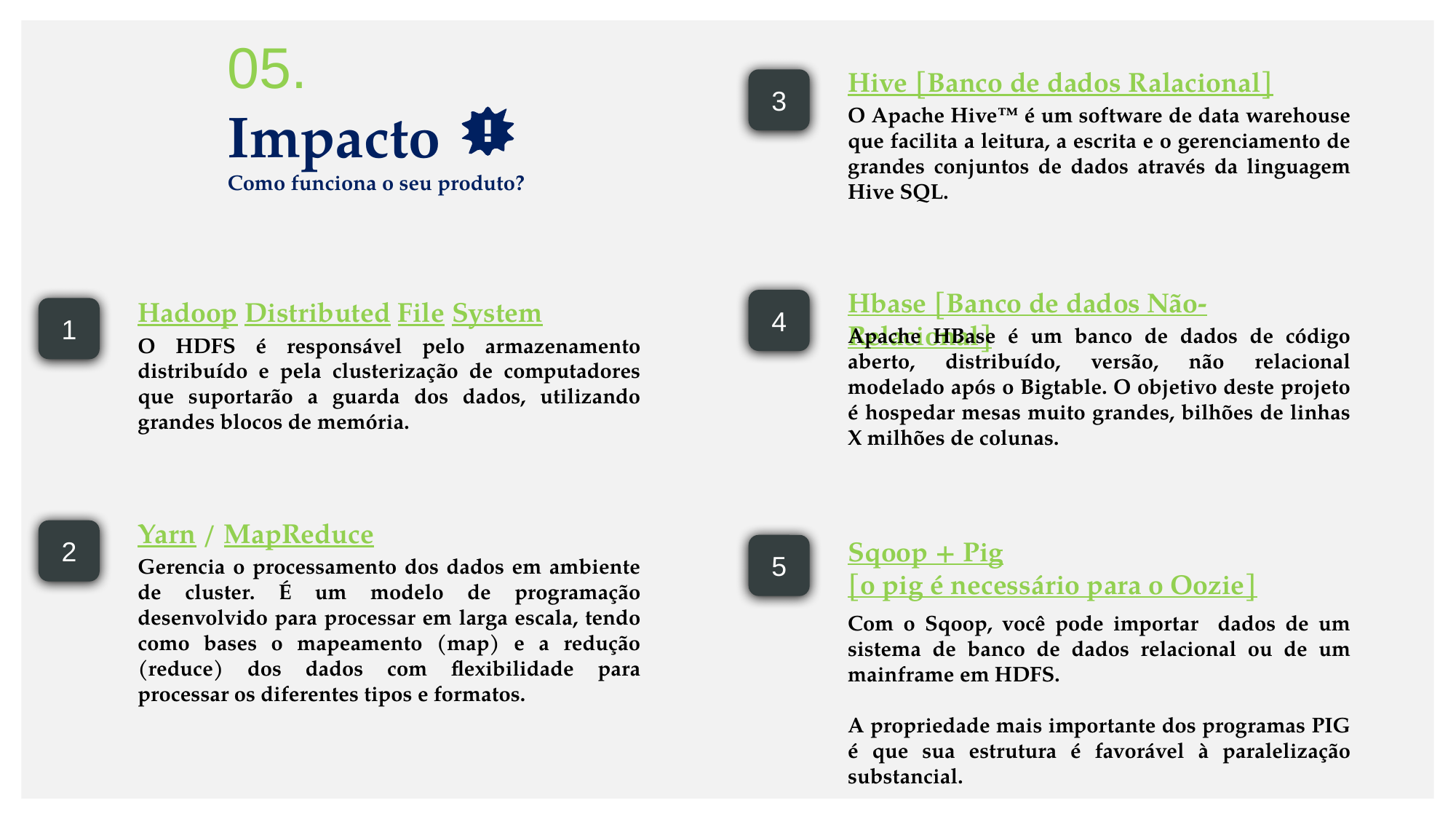

05.
Impacto
Como funciona o seu produto?

Hive [Banco de dados Ralacional]
3
O Apache Hive™ é um software de data warehouse que facilita a leitura, a escrita e o gerenciamento de grandes conjuntos de dados através da linguagem Hive SQL.
Hbase [Banco de dados Não-Relacional]
4
Apache HBase é um banco de dados de código aberto, distribuído, versão, não relacional modelado após o Bigtable. O objetivo deste projeto é hospedar mesas muito grandes, bilhões de linhas X milhões de colunas.
Hadoop Distributed File System
1
O HDFS é responsável pelo armazenamento distribuído e pela clusterização de computadores que suportarão a guarda dos dados, utilizando grandes blocos de memória.
Yarn / MapReduce
2
Gerencia o processamento dos dados em ambiente de cluster. É um modelo de programação desenvolvido para processar em larga escala, tendo como bases o mapeamento (map) e a redução (reduce) dos dados com flexibilidade para processar os diferentes tipos e formatos.
Sqoop + Pig
[o pig é necessário para o Oozie]
5
Com o Sqoop, você pode importar  dados de um sistema de banco de dados relacional ou de um mainframe em HDFS.

A propriedade mais importante dos programas PIG é que sua estrutura é favorável à paralelização substancial.